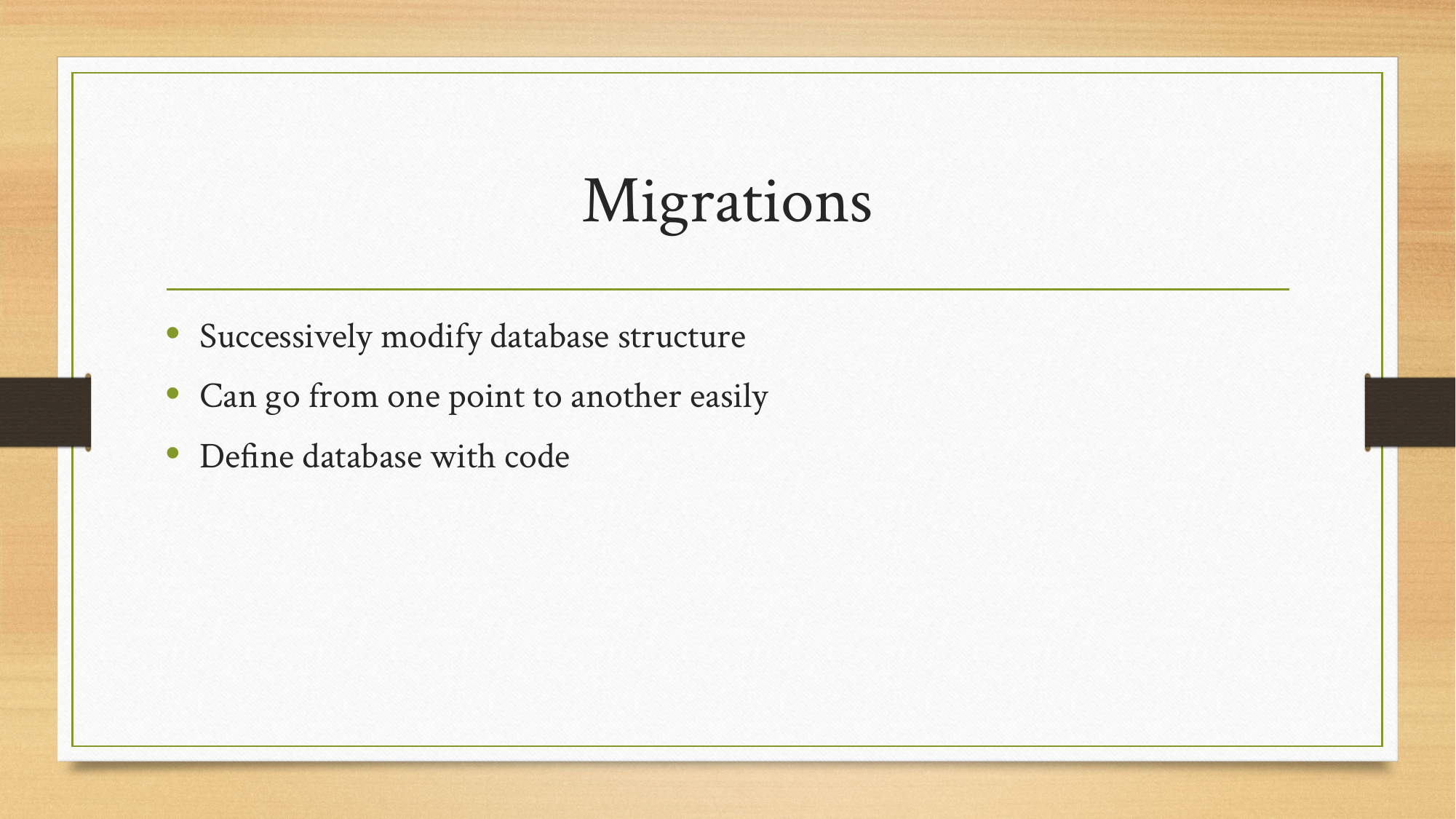

# Migrations
Successively modify database structure
Can go from one point to another easily
Define database with code